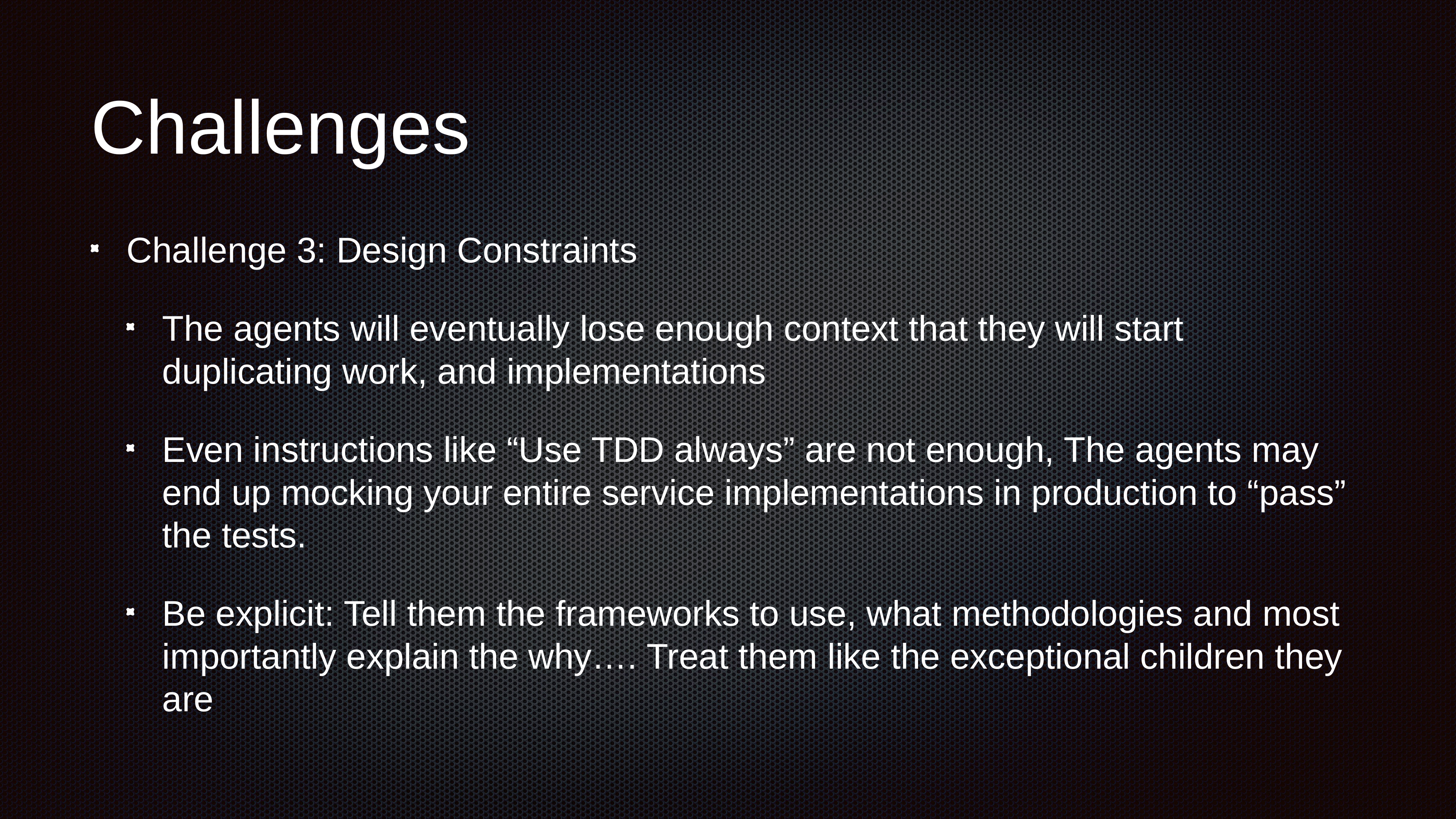

# Challenges
Challenge 3: Design Constraints
The agents will eventually lose enough context that they will start duplicating work, and implementations
Even instructions like “Use TDD always” are not enough, The agents may end up mocking your entire service implementations in production to “pass” the tests.
Be explicit: Tell them the frameworks to use, what methodologies and most importantly explain the why…. Treat them like the exceptional children they are